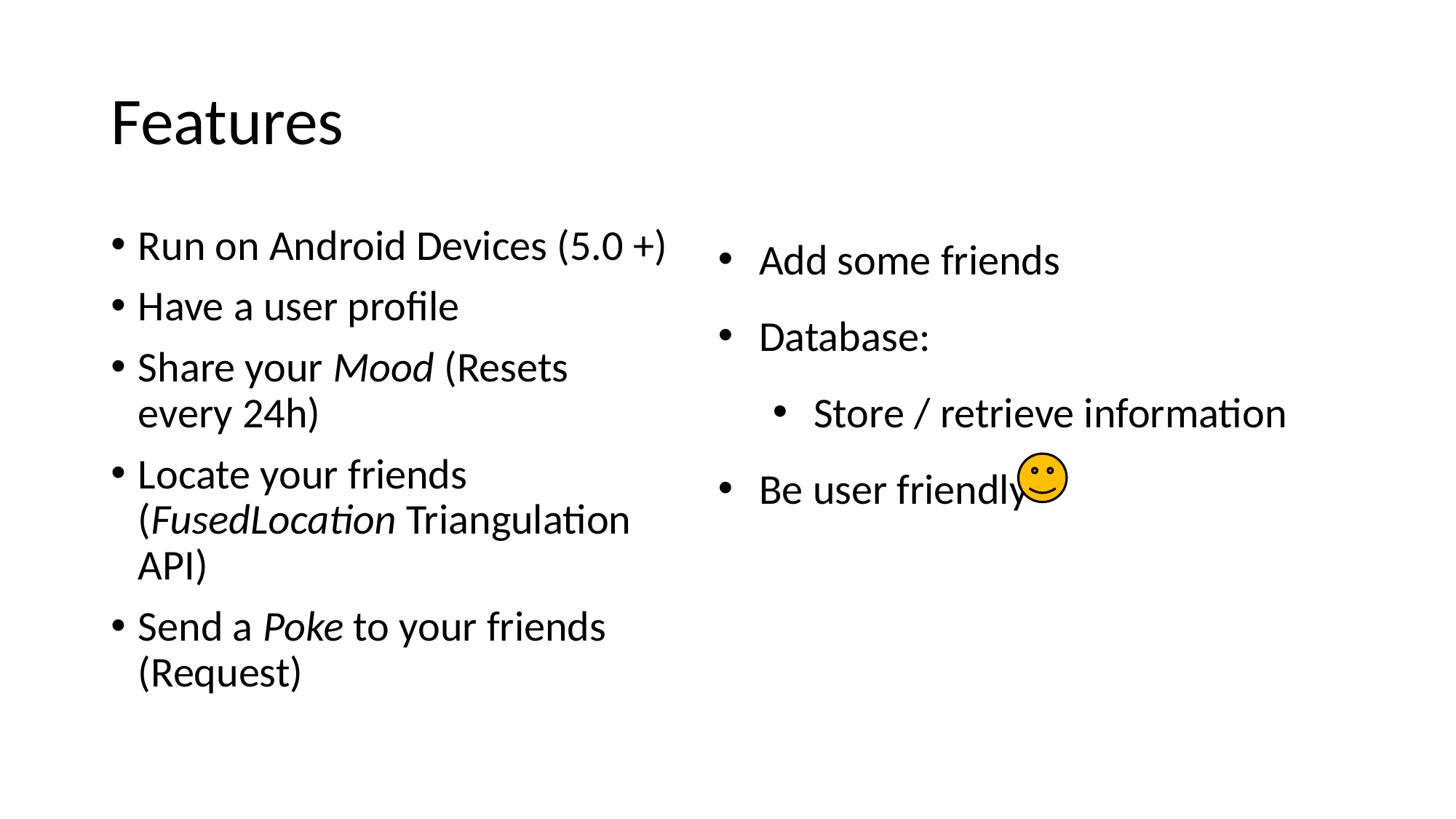

# Features
Add some friends
Database:
Store / retrieve information
Be user friendly

Run on Android Devices (5.0 +)
Have a user profile
Share your Mood (Resets every 24h)
Locate your friends (FusedLocation Triangulation API)
Send a Poke to your friends (Request)